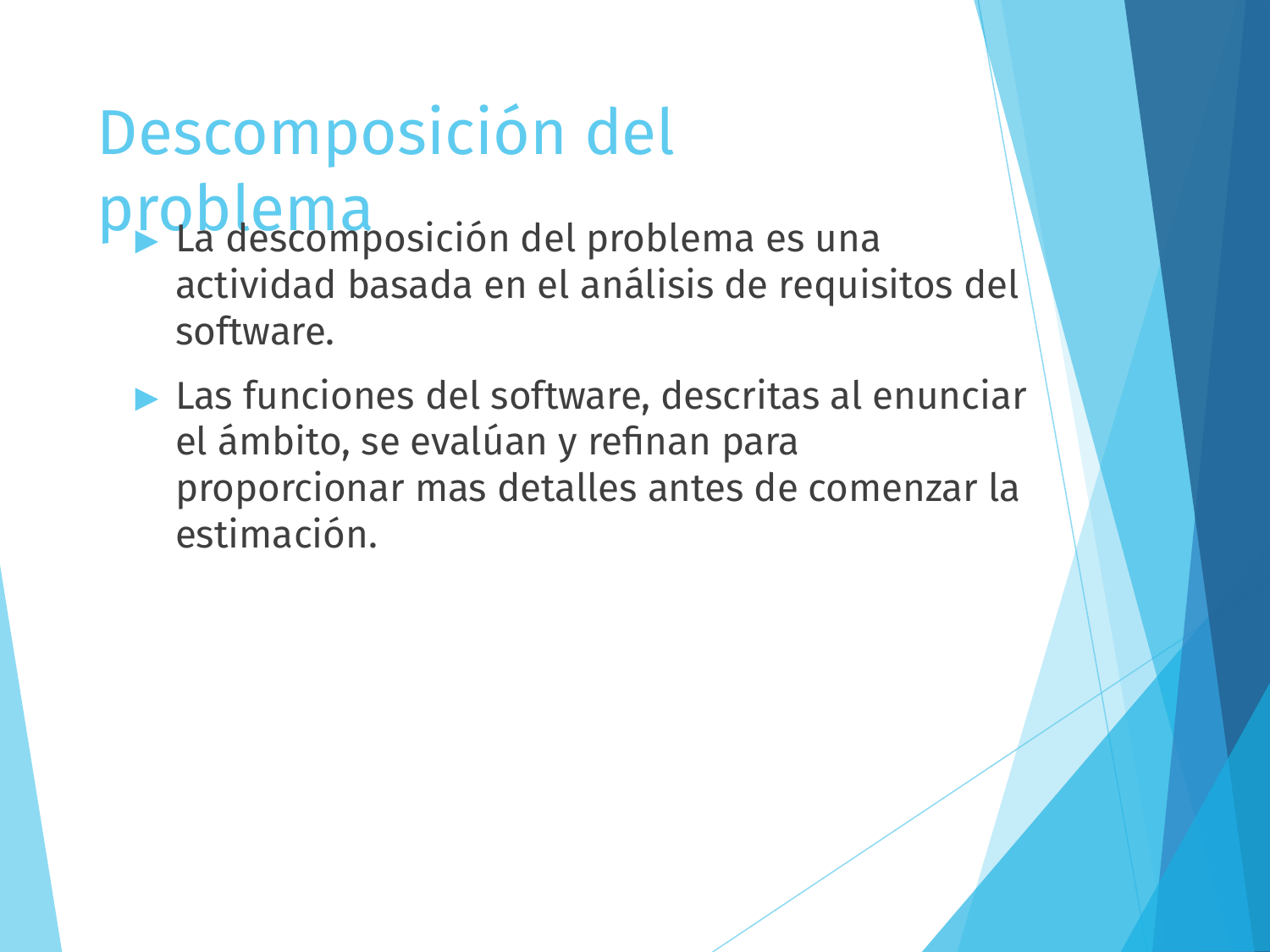

# Descomposición del problema
La descomposición del problema es una actividad basada en el análisis de requisitos del software.
Las funciones del software, descritas al enunciar el ámbito, se evalúan y refinan para proporcionar mas detalles antes de comenzar la estimación.